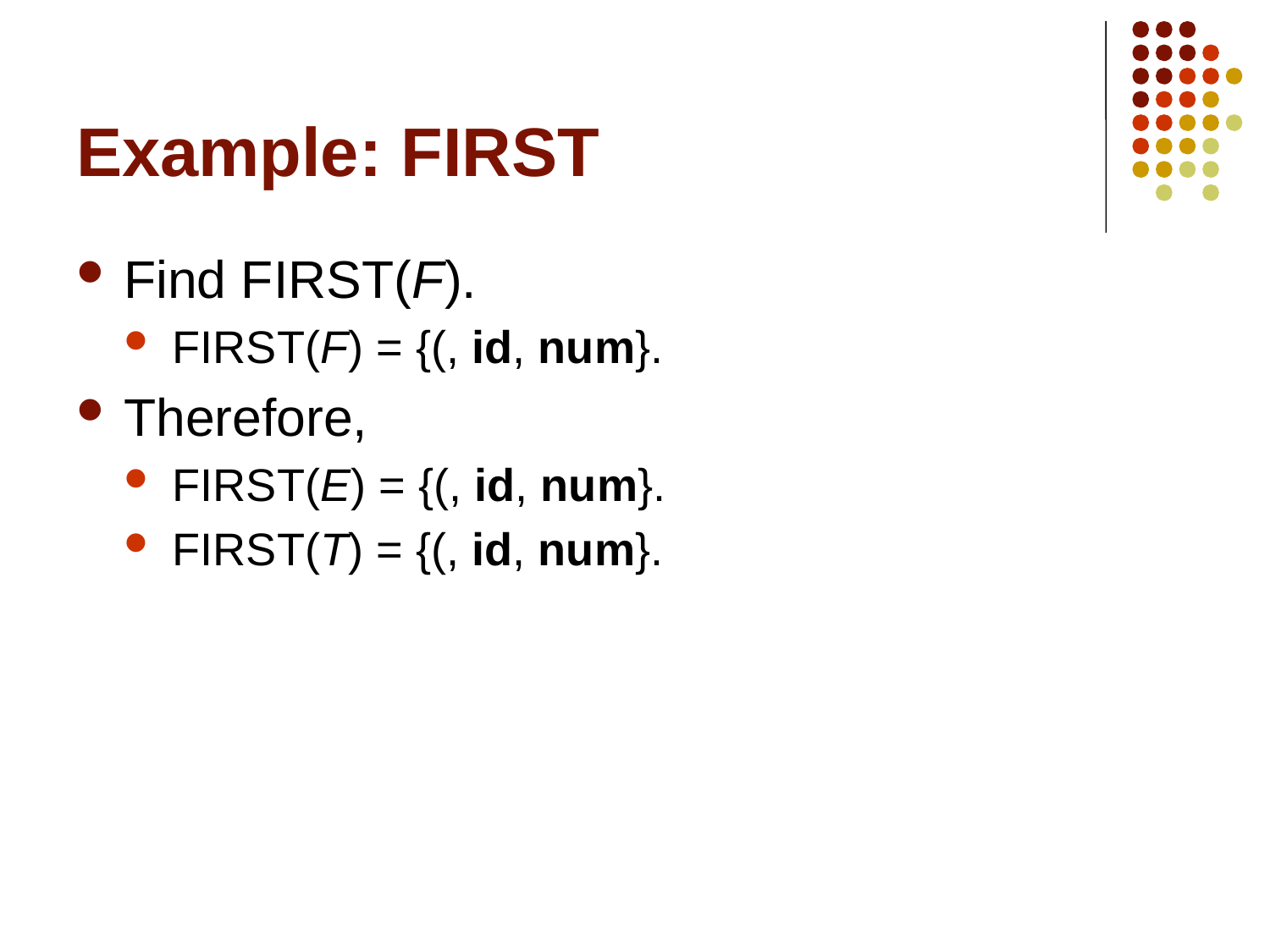

# Example: FIRST
Find FIRST(F).
FIRST(F) = {(, id, num}.
Therefore,
FIRST(E) = {(, id, num}.
FIRST(T) = {(, id, num}.